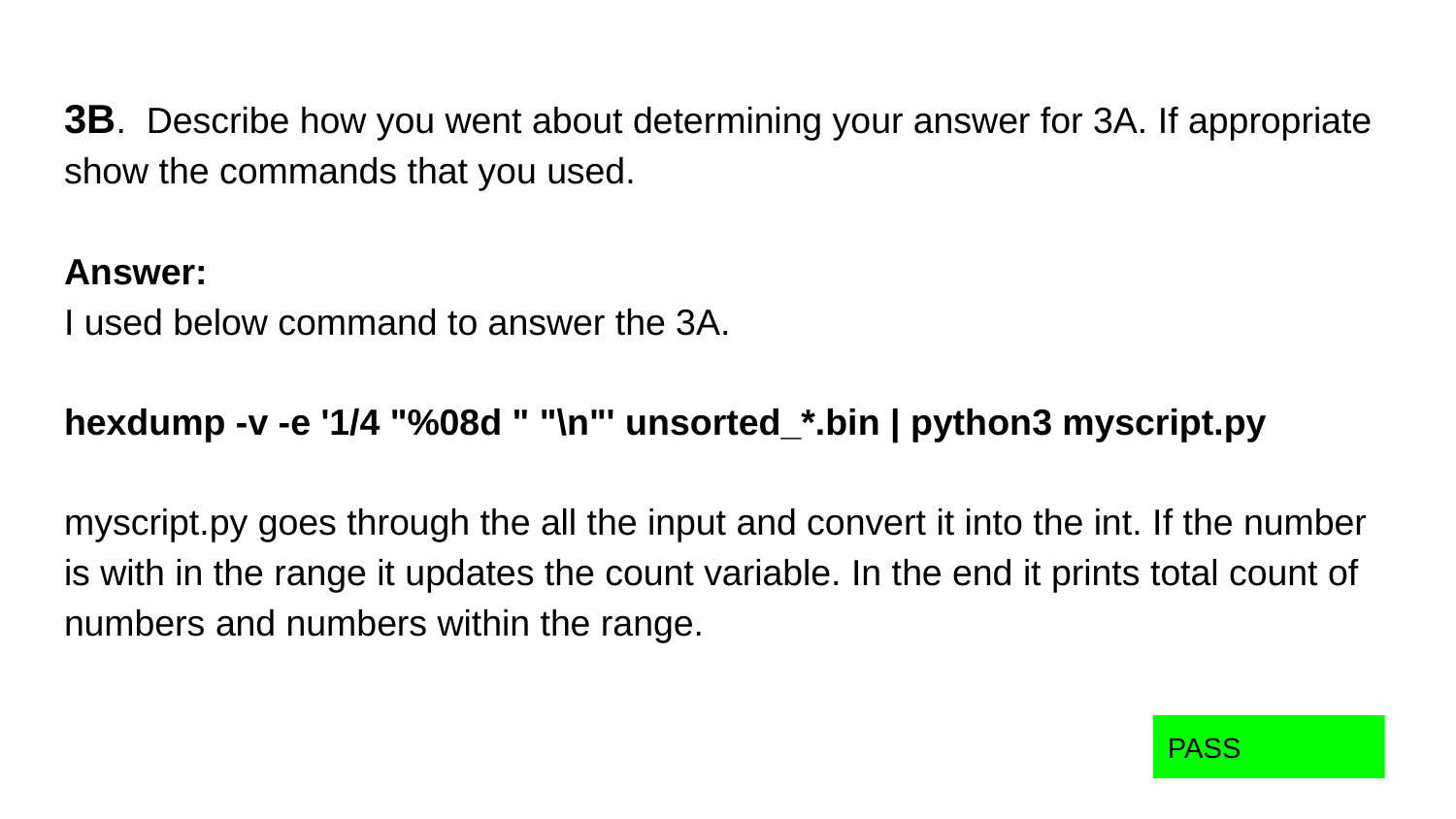

# 3B.  Describe how you went about determining your answer for 3A. If appropriate show the commands that you used.

Answer:
I used below command to answer the 3A.

hexdump -v -e '1/4 "%08d " "\n"' unsorted_*.bin | python3 myscript.py

myscript.py goes through the all the input and convert it into the int. If the number is with in the range it updates the count variable. In the end it prints total count of numbers and numbers within the range.

PASS